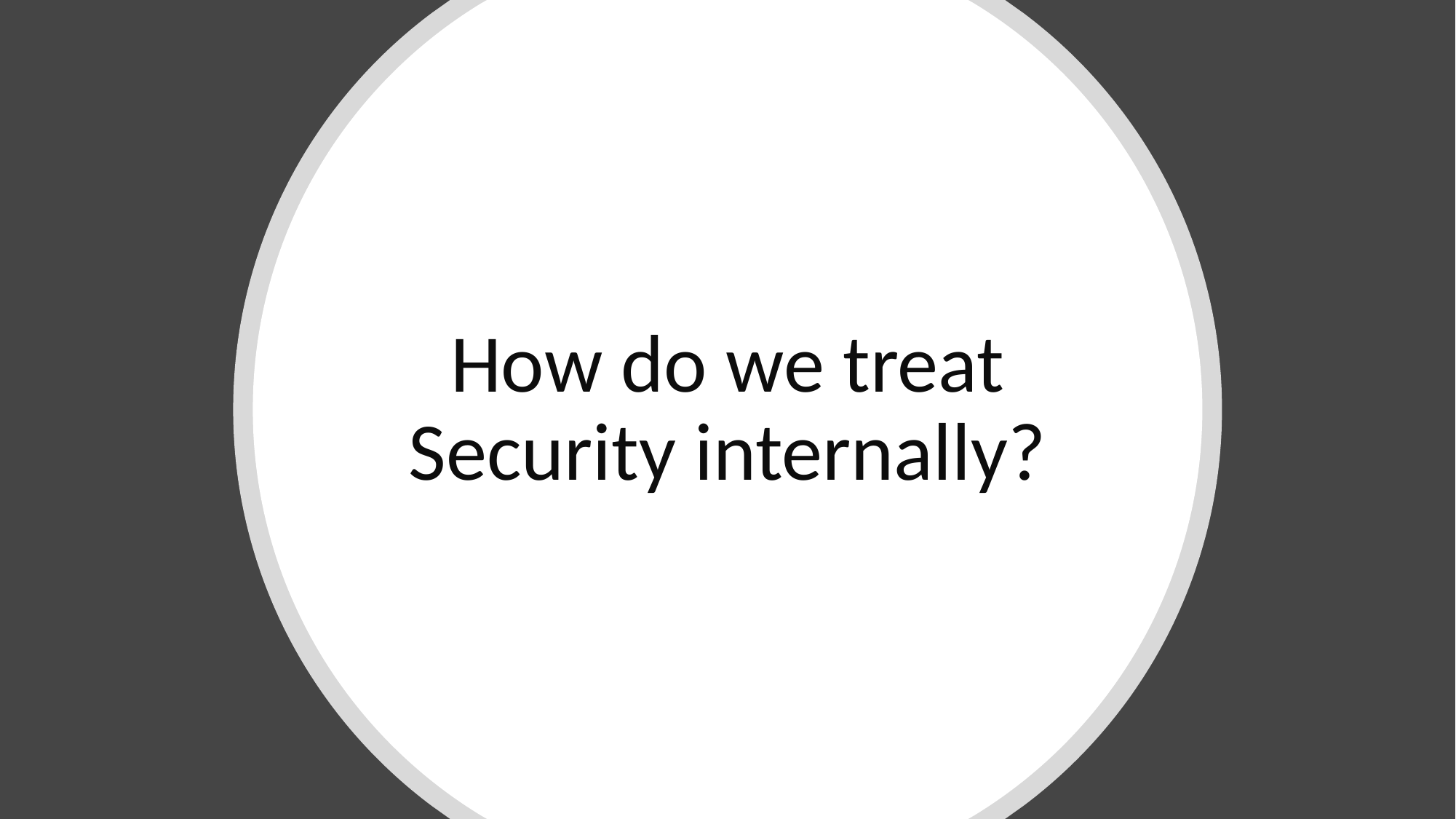

# How do we treat Security internally?